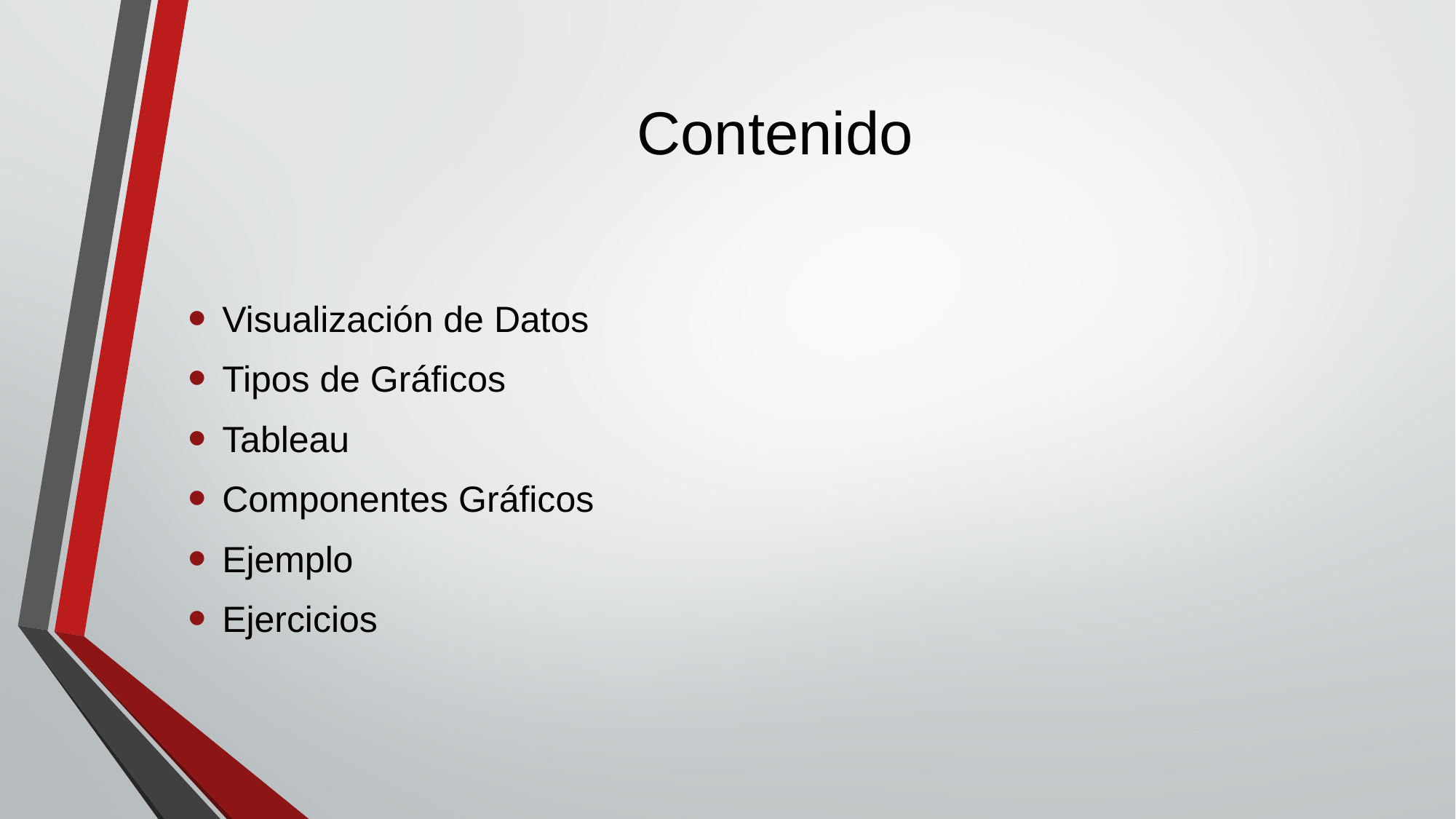

# Contenido
Visualización de Datos
Tipos de Gráficos
Tableau
Componentes Gráficos
Ejemplo
Ejercicios